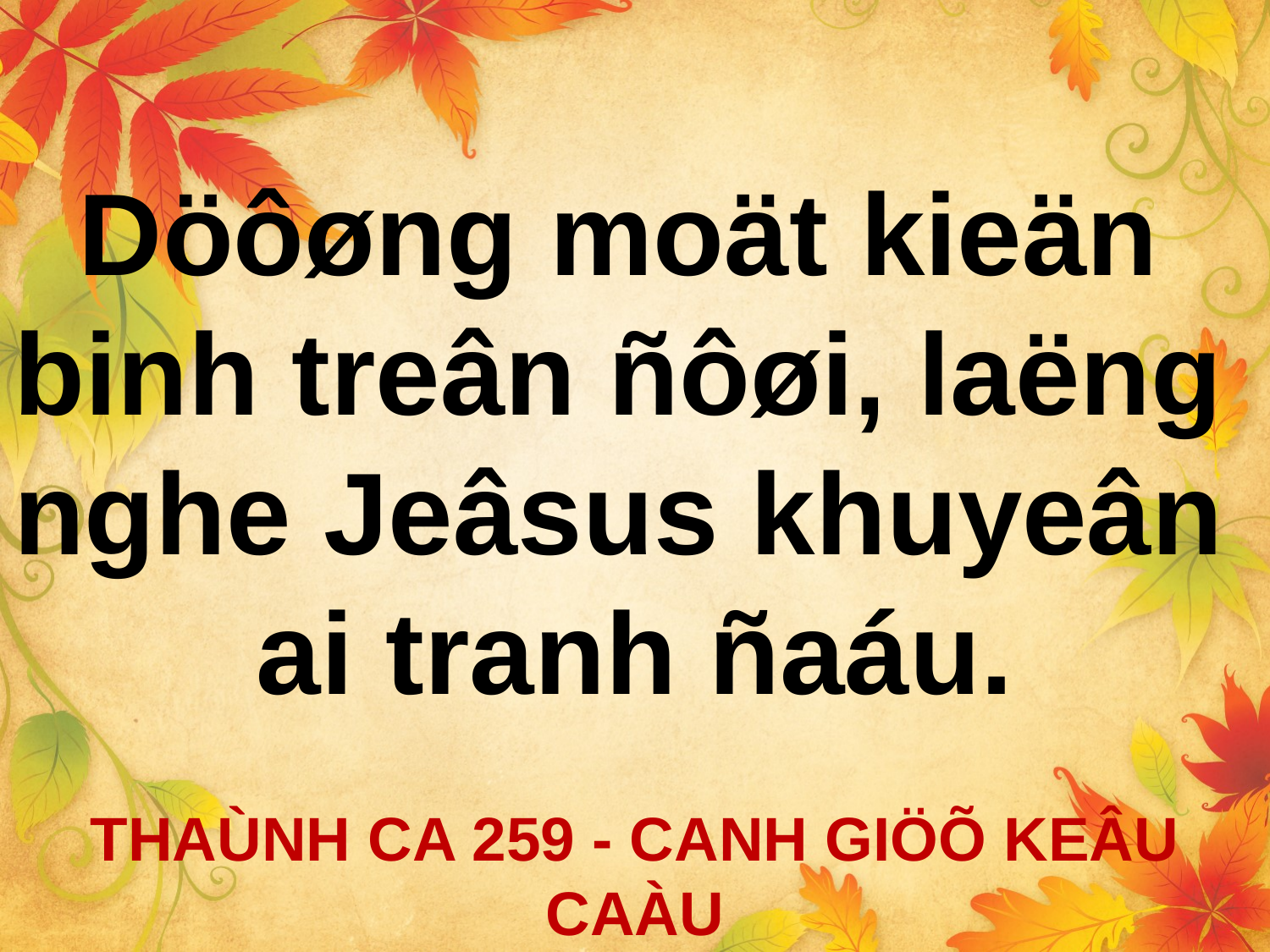

Döôøng moät kieän
binh treân ñôøi, laëng
nghe Jeâsus khuyeân
ai tranh ñaáu.
THAÙNH CA 259 - CANH GIÖÕ KEÂU CAÀU